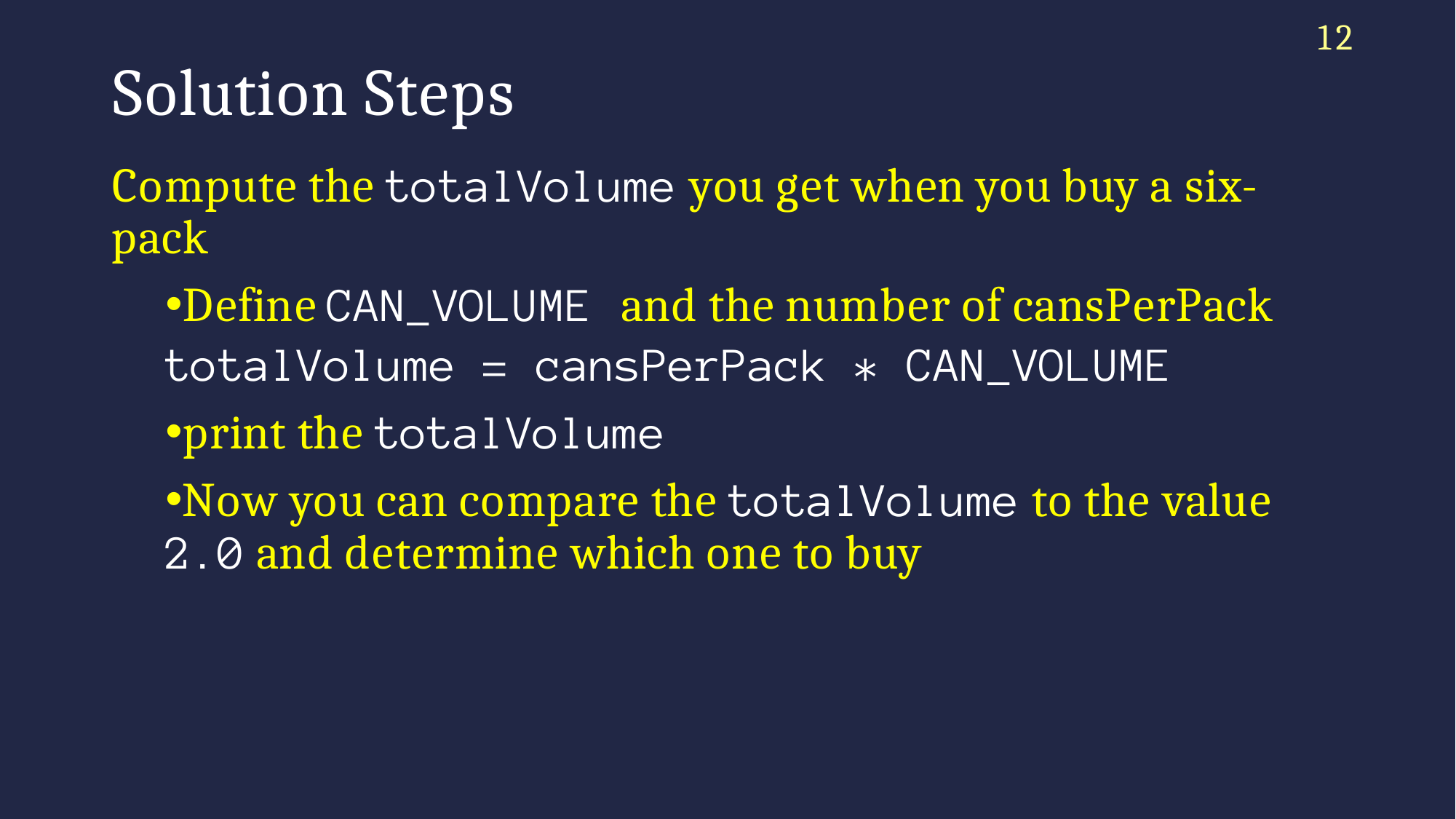

12
# Solution Steps
Compute the totalVolume you get when you buy a six-pack
Define CAN_VOLUME and the number of cansPerPack
totalVolume = cansPerPack * CAN_VOLUME
print the totalVolume
Now you can compare the totalVolume to the value 2.0 and determine which one to buy